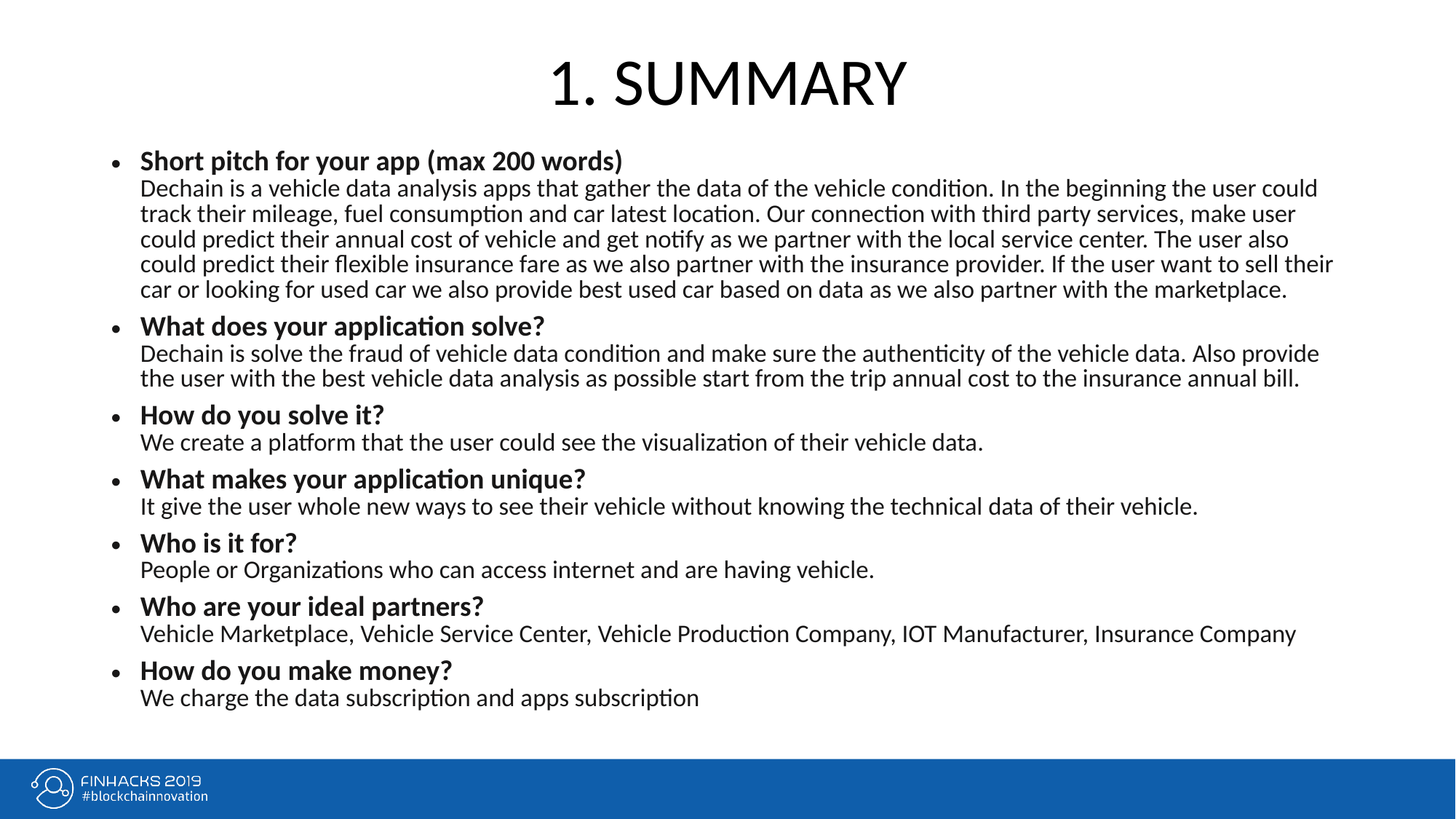

# 1. SUMMARY

Short pitch for your app (max 200 words)
Dechain is a vehicle data analysis apps that gather the data of the vehicle condition. In the beginning the user could track their mileage, fuel consumption and car latest location. Our connection with third party services, make user could predict their annual cost of vehicle and get notify as we partner with the local service center. The user also could predict their flexible insurance fare as we also partner with the insurance provider. If the user want to sell their car or looking for used car we also provide best used car based on data as we also partner with the marketplace.
What does your application solve?
Dechain is solve the fraud of vehicle data condition and make sure the authenticity of the vehicle data. Also provide the user with the best vehicle data analysis as possible start from the trip annual cost to the insurance annual bill.
How do you solve it?
We create a platform that the user could see the visualization of their vehicle data.
What makes your application unique?
It give the user whole new ways to see their vehicle without knowing the technical data of their vehicle.
Who is it for?
People or Organizations who can access internet and are having vehicle.
Who are your ideal partners?
Vehicle Marketplace, Vehicle Service Center, Vehicle Production Company, IOT Manufacturer, Insurance Company
How do you make money?
We charge the data subscription and apps subscription